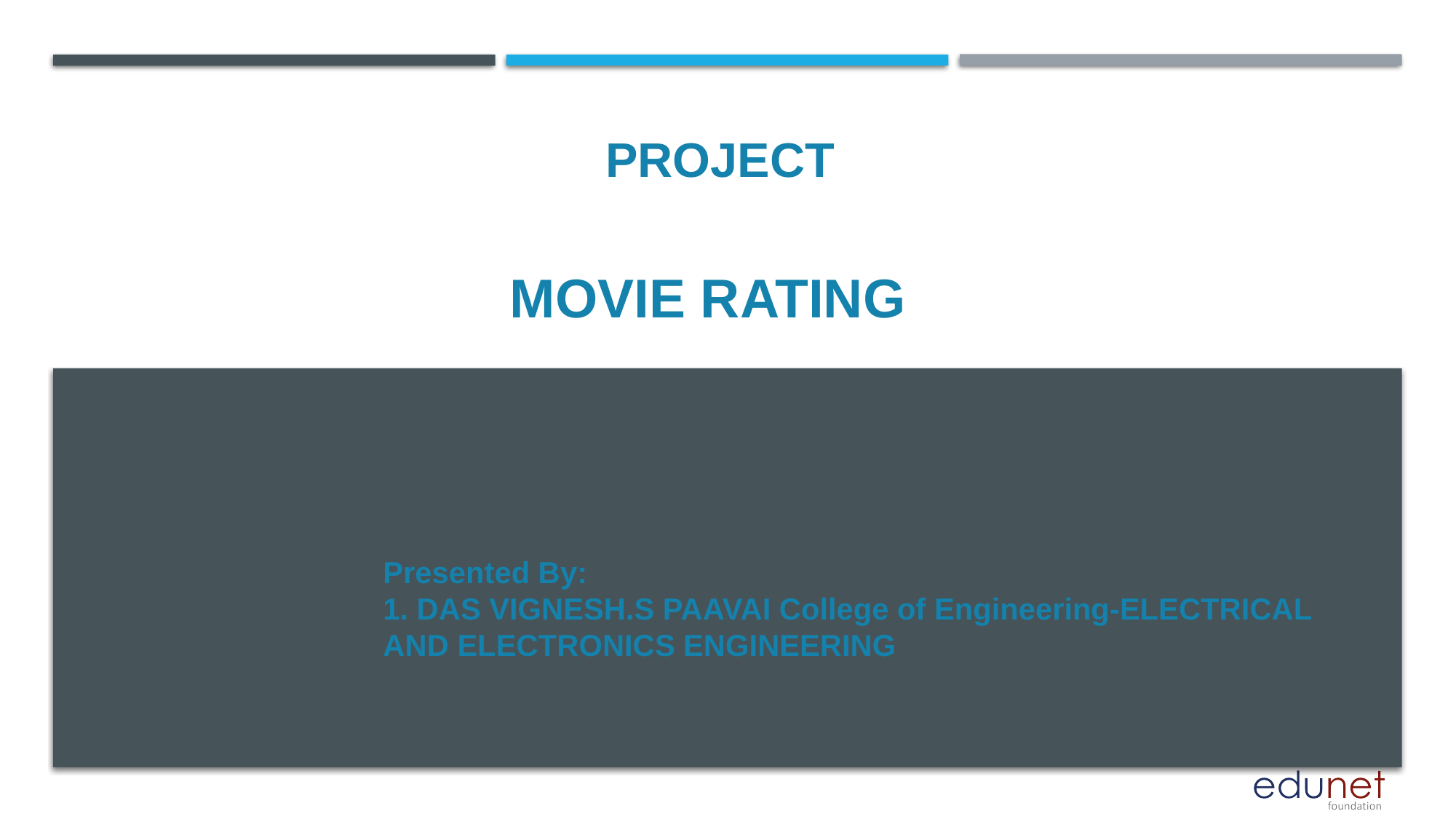

PROJECT
# MOVIE RATING
Presented By:
1. DAS VIGNESH.S PAAVAI College of Engineering-ELECTRICAL AND ELECTRONICS ENGINEERING